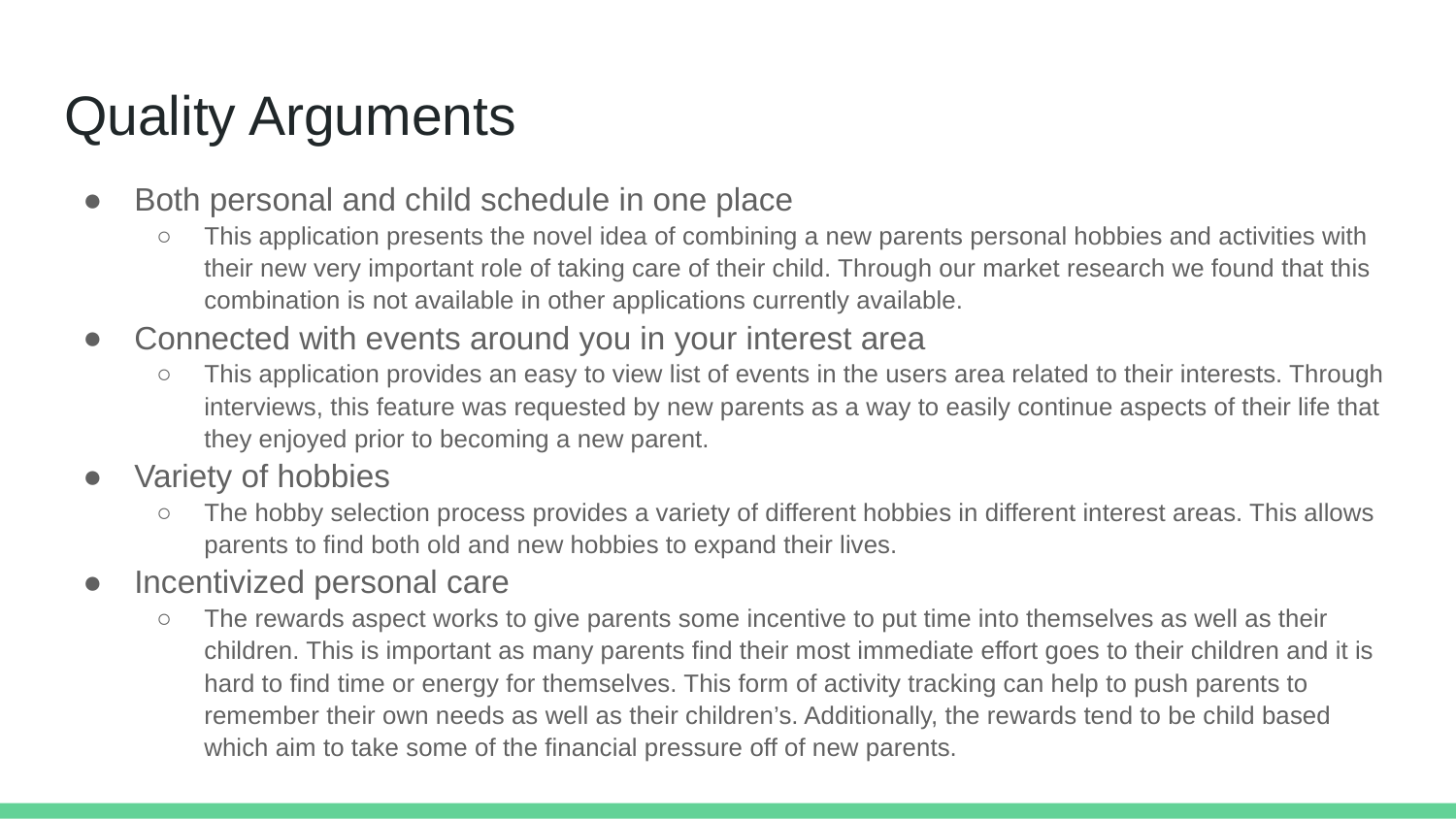

# Quality Arguments
Both personal and child schedule in one place
This application presents the novel idea of combining a new parents personal hobbies and activities with their new very important role of taking care of their child. Through our market research we found that this combination is not available in other applications currently available.
Connected with events around you in your interest area
This application provides an easy to view list of events in the users area related to their interests. Through interviews, this feature was requested by new parents as a way to easily continue aspects of their life that they enjoyed prior to becoming a new parent.
Variety of hobbies
The hobby selection process provides a variety of different hobbies in different interest areas. This allows parents to find both old and new hobbies to expand their lives.
Incentivized personal care
The rewards aspect works to give parents some incentive to put time into themselves as well as their children. This is important as many parents find their most immediate effort goes to their children and it is hard to find time or energy for themselves. This form of activity tracking can help to push parents to remember their own needs as well as their children’s. Additionally, the rewards tend to be child based which aim to take some of the financial pressure off of new parents.